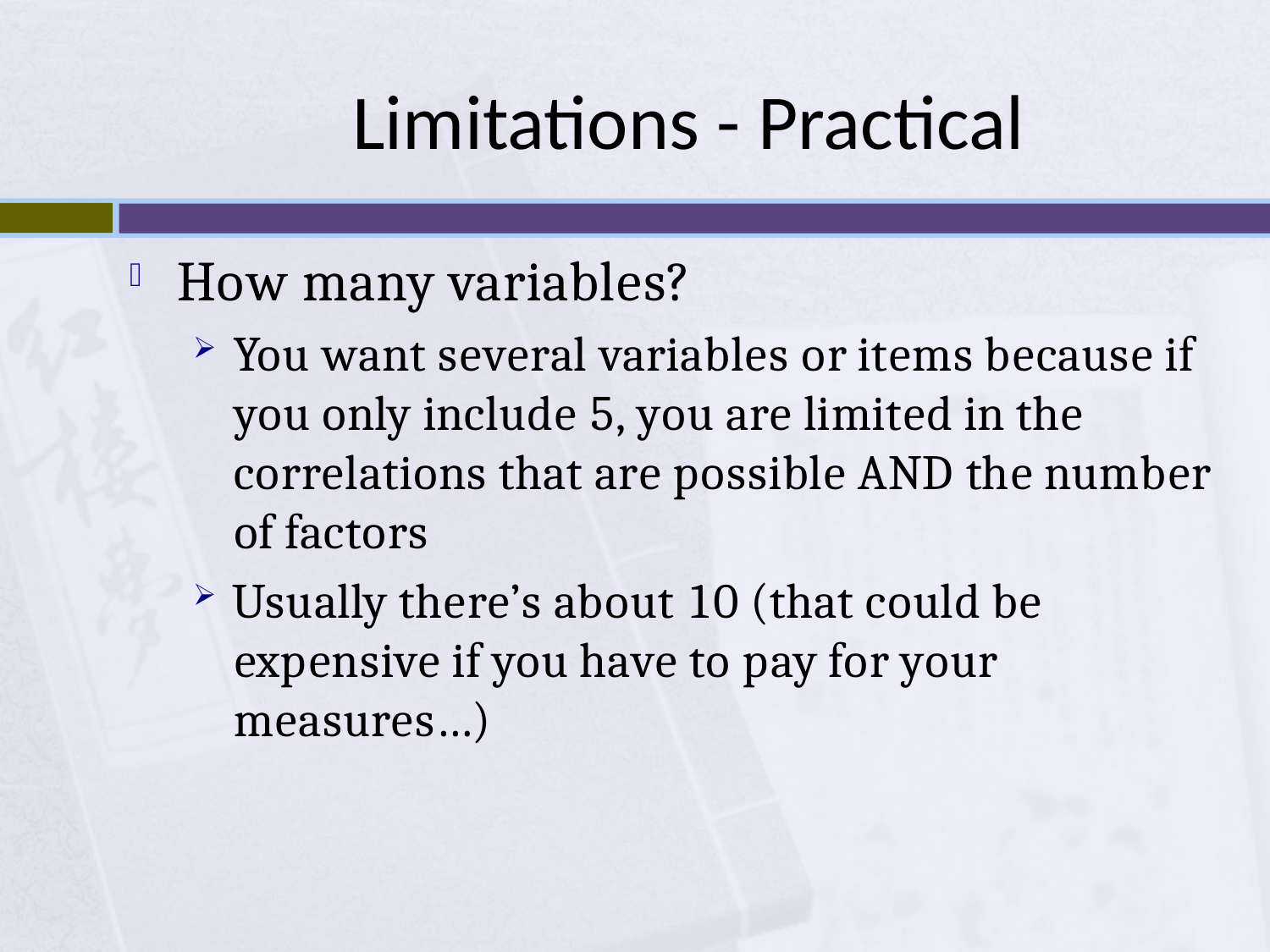

# Limitations - Practical
How many variables?
You want several variables or items because if you only include 5, you are limited in the correlations that are possible AND the number of factors
Usually there’s about 10 (that could be expensive if you have to pay for your measures…)